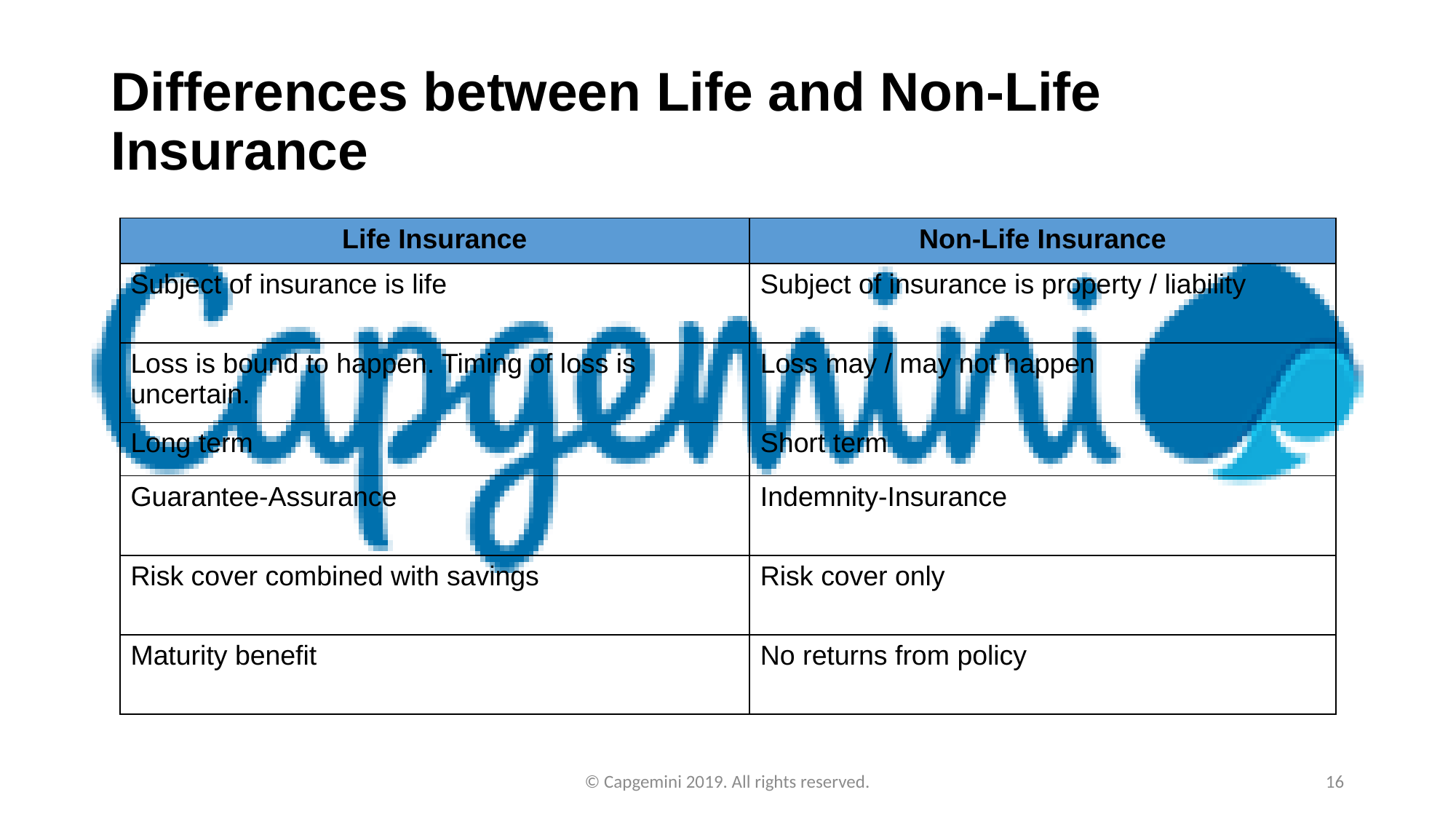

# Differences between Life and Non-Life Insurance
| Life Insurance | Non-Life Insurance |
| --- | --- |
| Subject of insurance is life | Subject of insurance is property / liability |
| Loss is bound to happen. Timing of loss is uncertain. | Loss may / may not happen |
| Long term | Short term |
| Guarantee-Assurance | Indemnity-Insurance |
| Risk cover combined with savings | Risk cover only |
| Maturity benefit | No returns from policy |
© Capgemini 2019. All rights reserved.
16